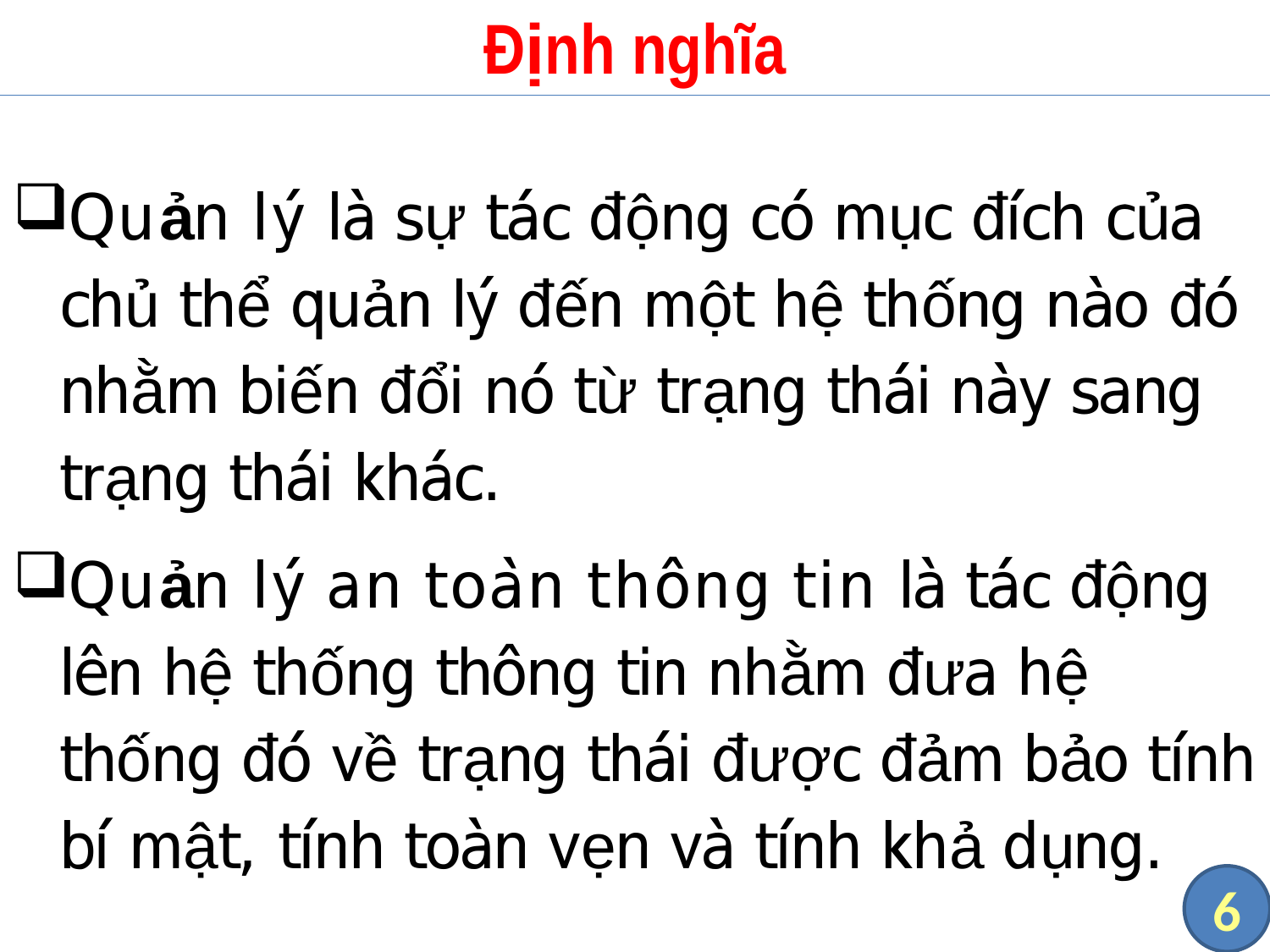

# Định nghĩa
Quản lý là sự tác động có mục đích của chủ thể quản lý đến một hệ thống nào đó nhằm biến đổi nó từ trạng thái này sang trạng thái khác.
Quản lý an toàn thông tin là tác động lên hệ thống thông tin nhằm đưa hệ thống đó về trạng thái được đảm bảo tính bí mật, tính toàn vẹn và tính khả dụng.
6